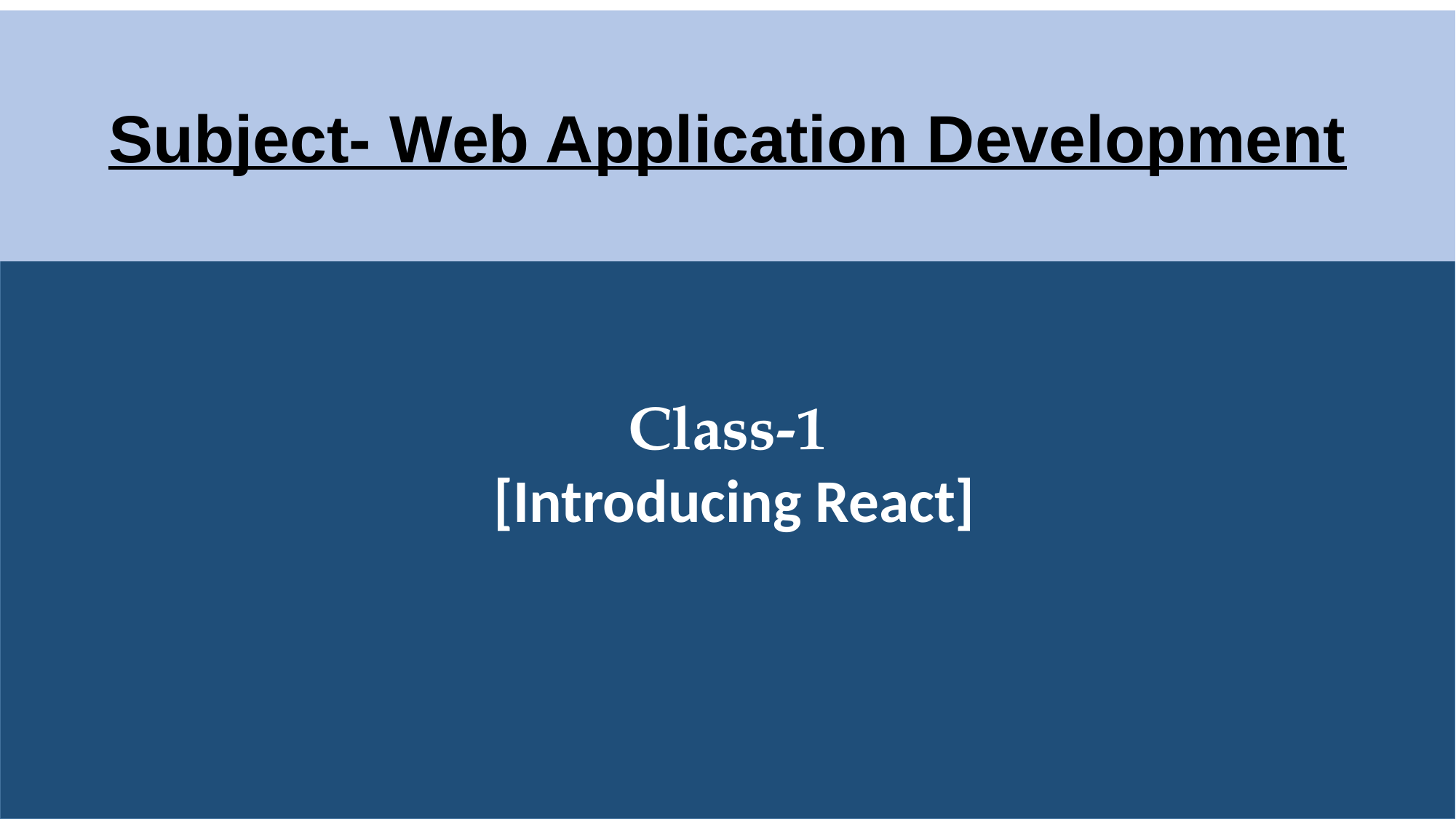

Subject- Web Application Development

#

Class-1
 [Introducing React]